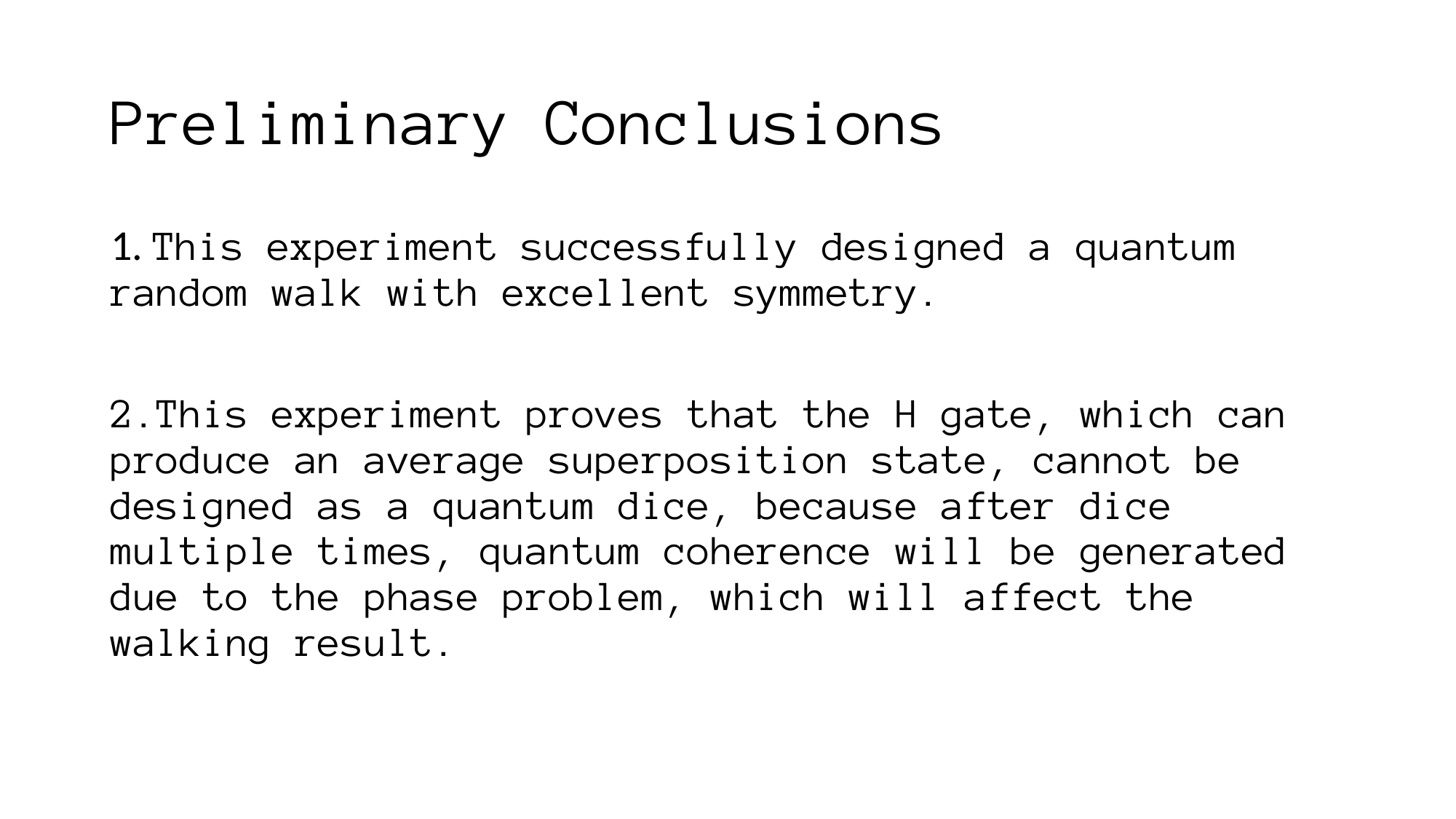

# Preliminary Conclusions
1. This experiment successfully designed a quantum random walk with excellent symmetry.

2.This experiment proves that the H gate, which can produce an average superposition state, cannot be designed as a quantum dice, because after dice multiple times, quantum coherence will be generated due to the phase problem, which will affect the walking result.